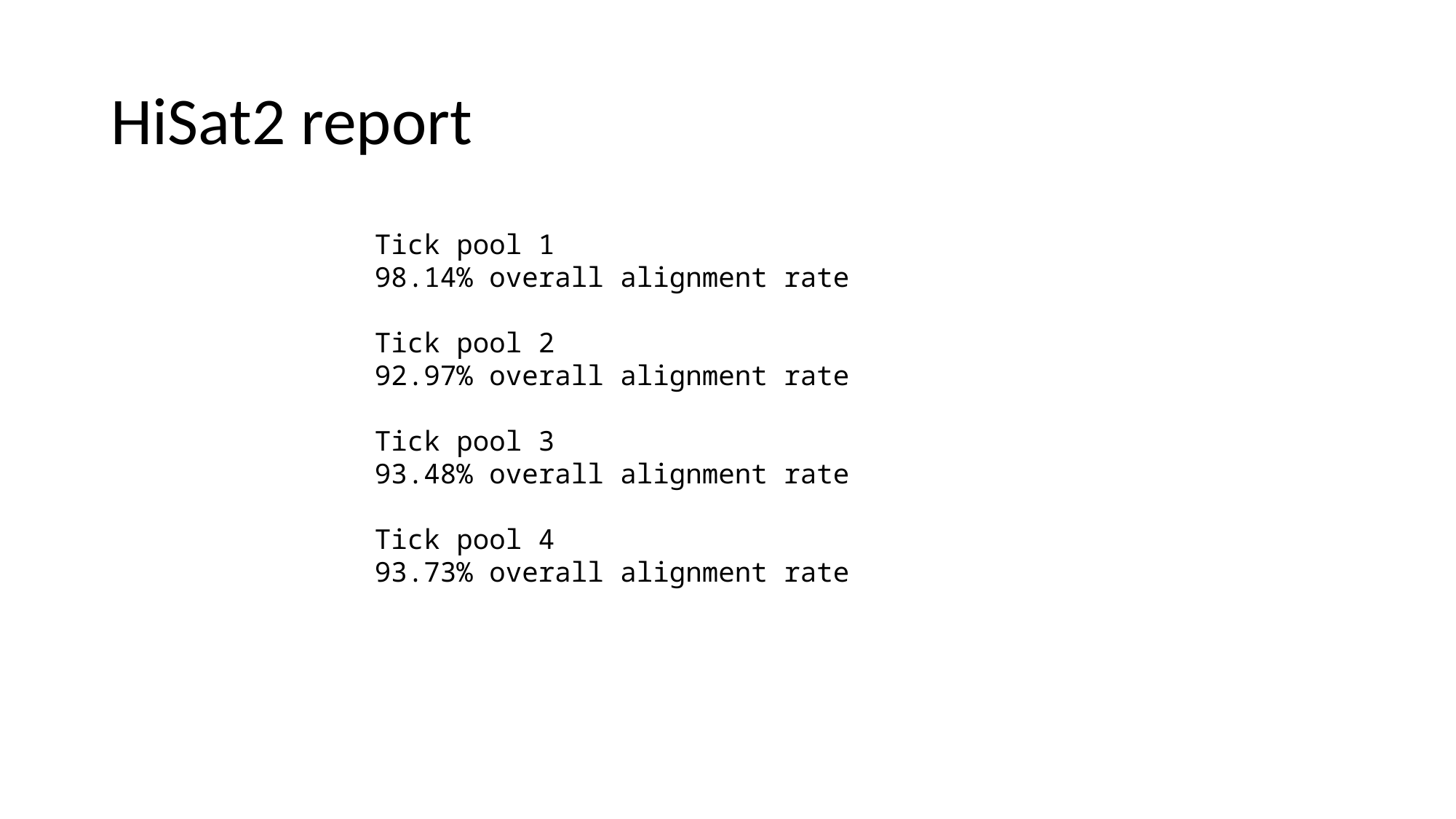

# HiSat2 report
Tick pool 1
98.14% overall alignment rate
Tick pool 2
92.97% overall alignment rate
Tick pool 3
93.48% overall alignment rate
Tick pool 4
93.73% overall alignment rate